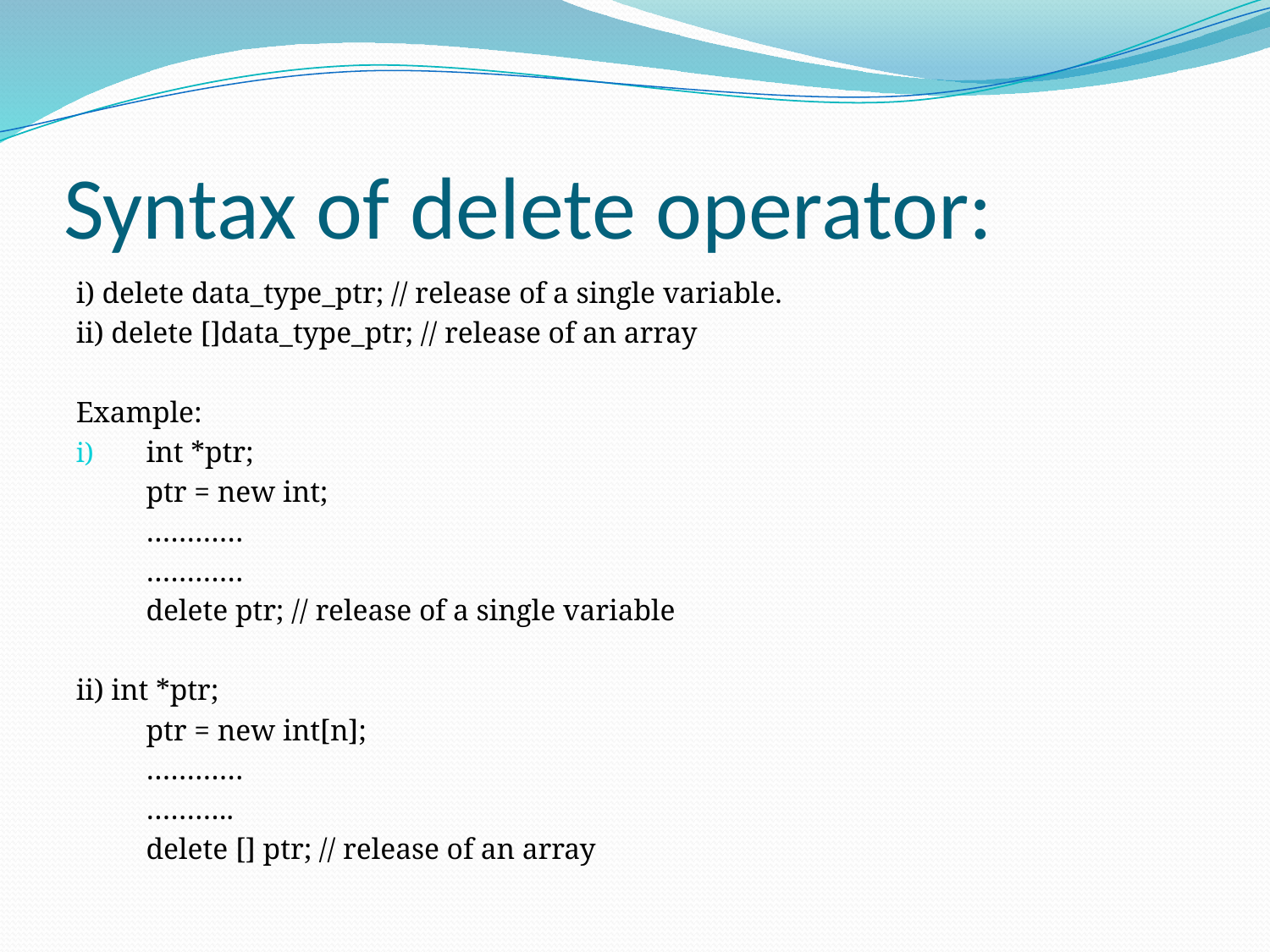

# Syntax of delete operator:
i) delete data_type_ptr; // release of a single variable.
ii) delete []data_type_ptr; // release of an array

Example:
int *ptr;
	ptr = new int;
	…………
	…………
	delete ptr; // release of a single variable

ii) int *ptr;
	ptr = new int[n];
	…………
	………..
	delete [] ptr; // release of an array